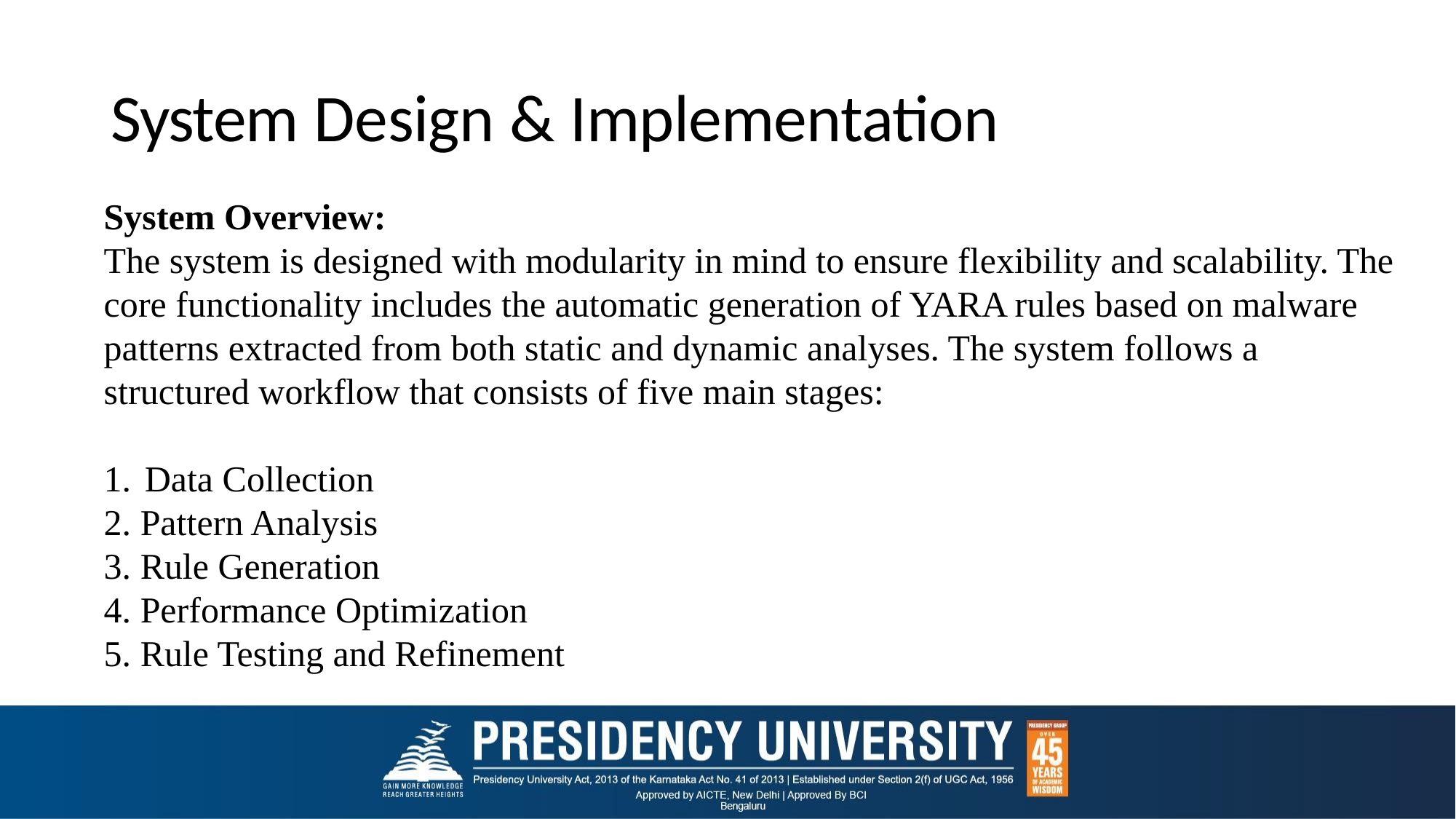

# System Design & Implementation
System Overview:
The system is designed with modularity in mind to ensure flexibility and scalability. The core functionality includes the automatic generation of YARA rules based on malware patterns extracted from both static and dynamic analyses. The system follows a structured workflow that consists of five main stages:

Data Collection
2. Pattern Analysis
3. Rule Generation
4. Performance Optimization
5. Rule Testing and Refinement